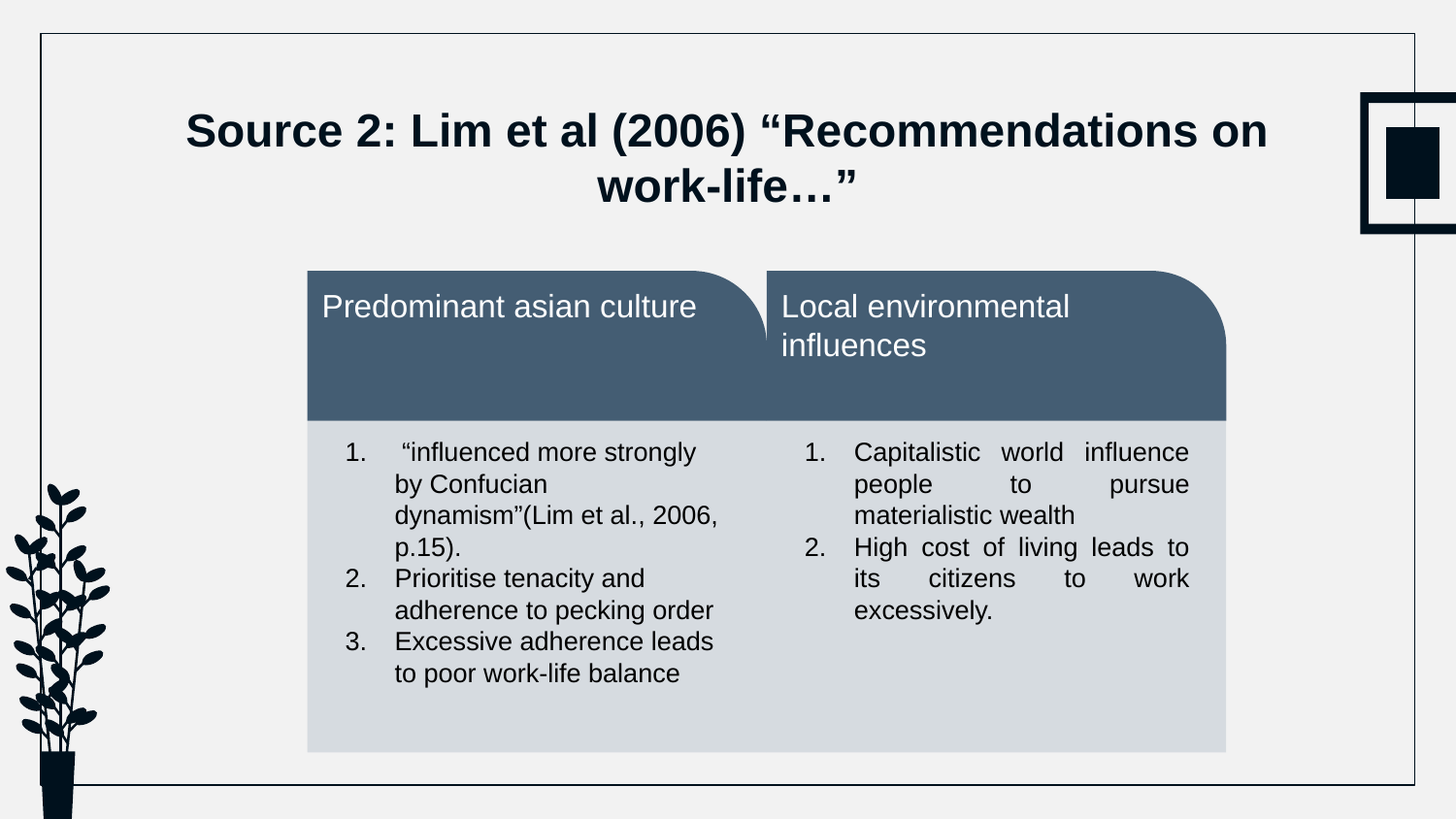

# Source 2: Lim et al (2006) “Recommendations on work-life…”
Predominant asian culture
 “influenced more strongly by Confucian dynamism”(Lim et al., 2006, p.15).
Prioritise tenacity and adherence to pecking order
Excessive adherence leads to poor work-life balance
Local environmental influences
Capitalistic world influence people to pursue materialistic wealth
High cost of living leads to its citizens to work excessively.